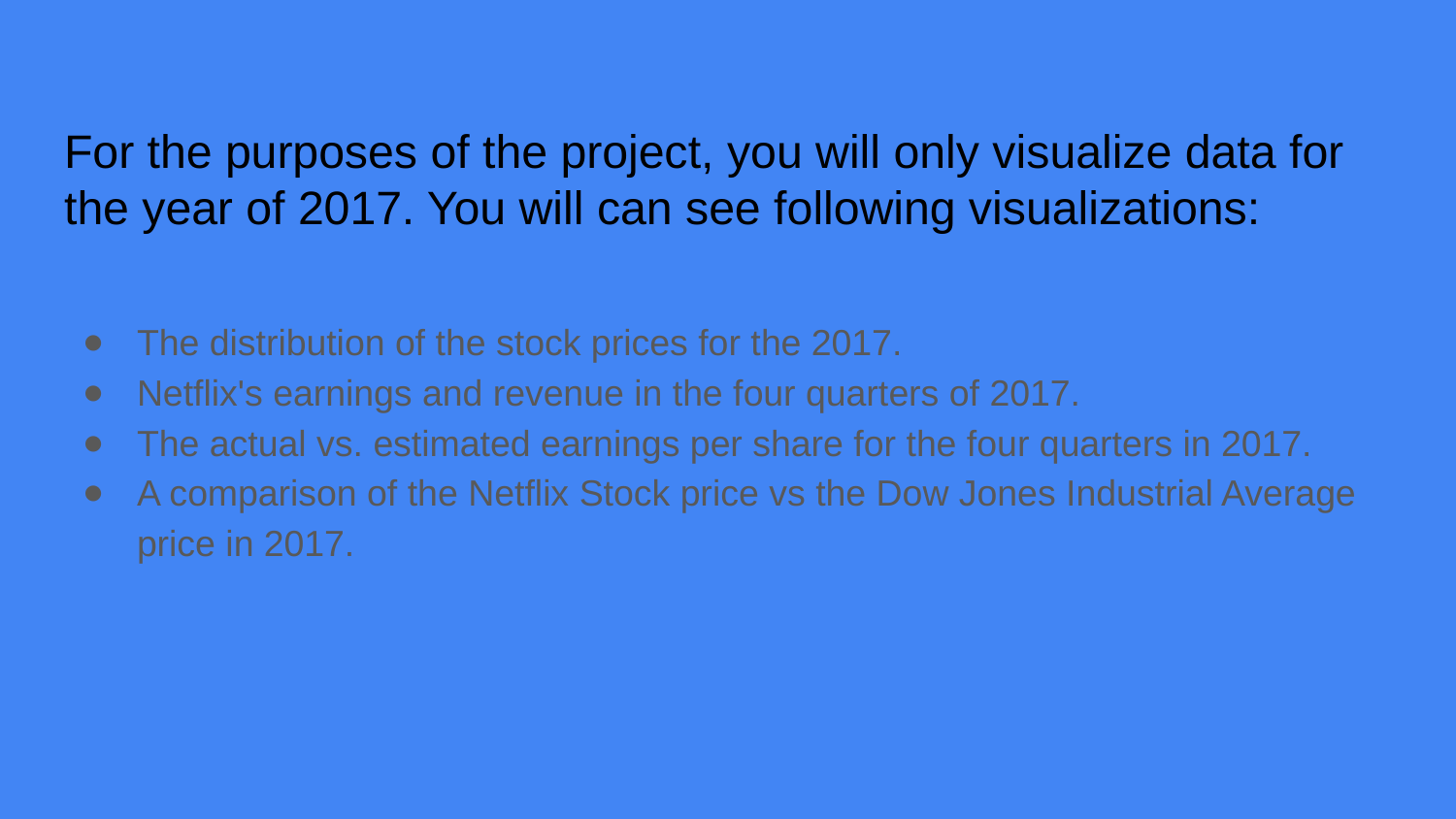

# For the purposes of the project, you will only visualize data for the year of 2017. You will can see following visualizations:
The distribution of the stock prices for the 2017.
Netflix's earnings and revenue in the four quarters of 2017.
The actual vs. estimated earnings per share for the four quarters in 2017.
A comparison of the Netflix Stock price vs the Dow Jones Industrial Average price in 2017.